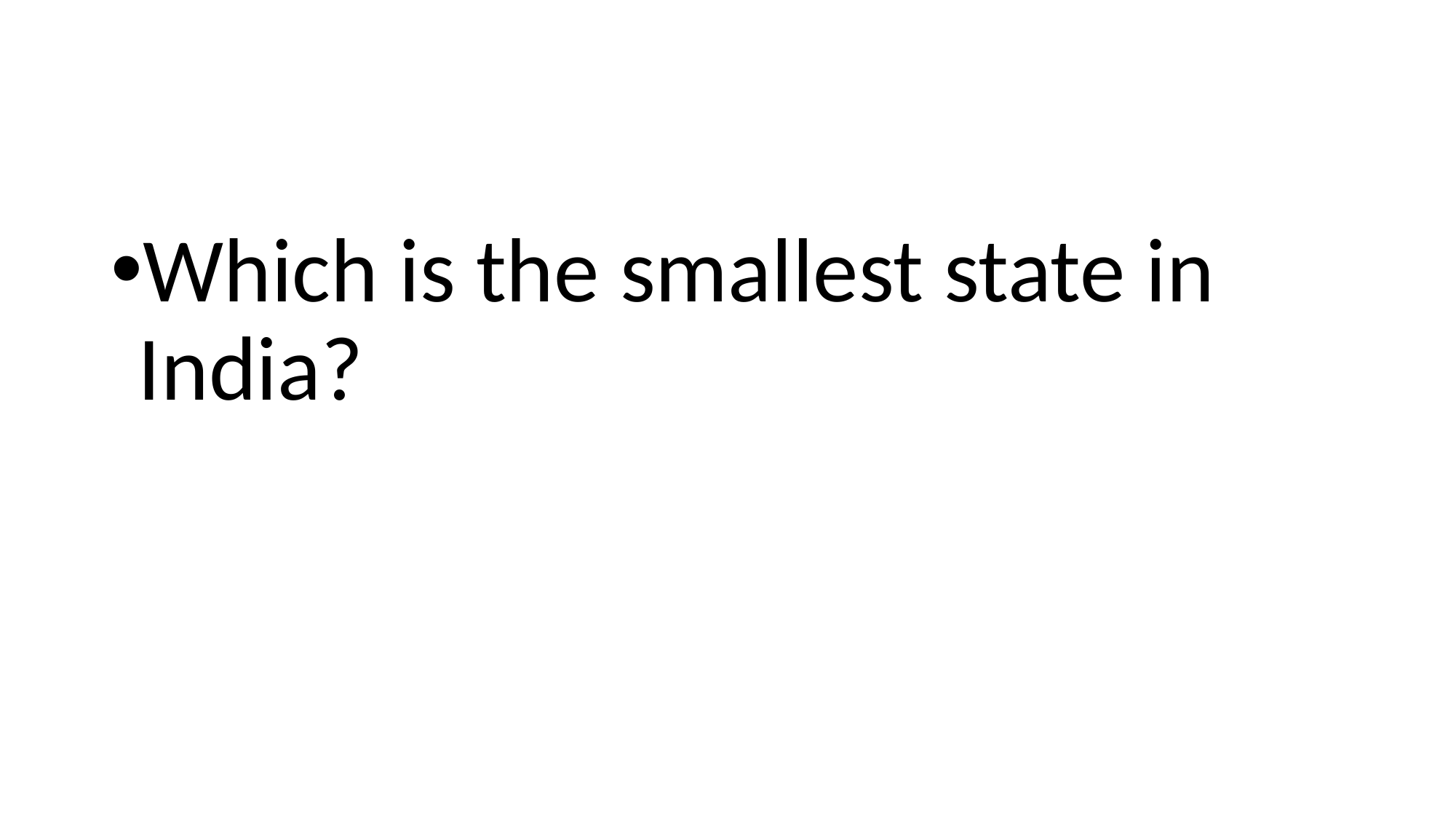

#
Which is the smallest state in India?